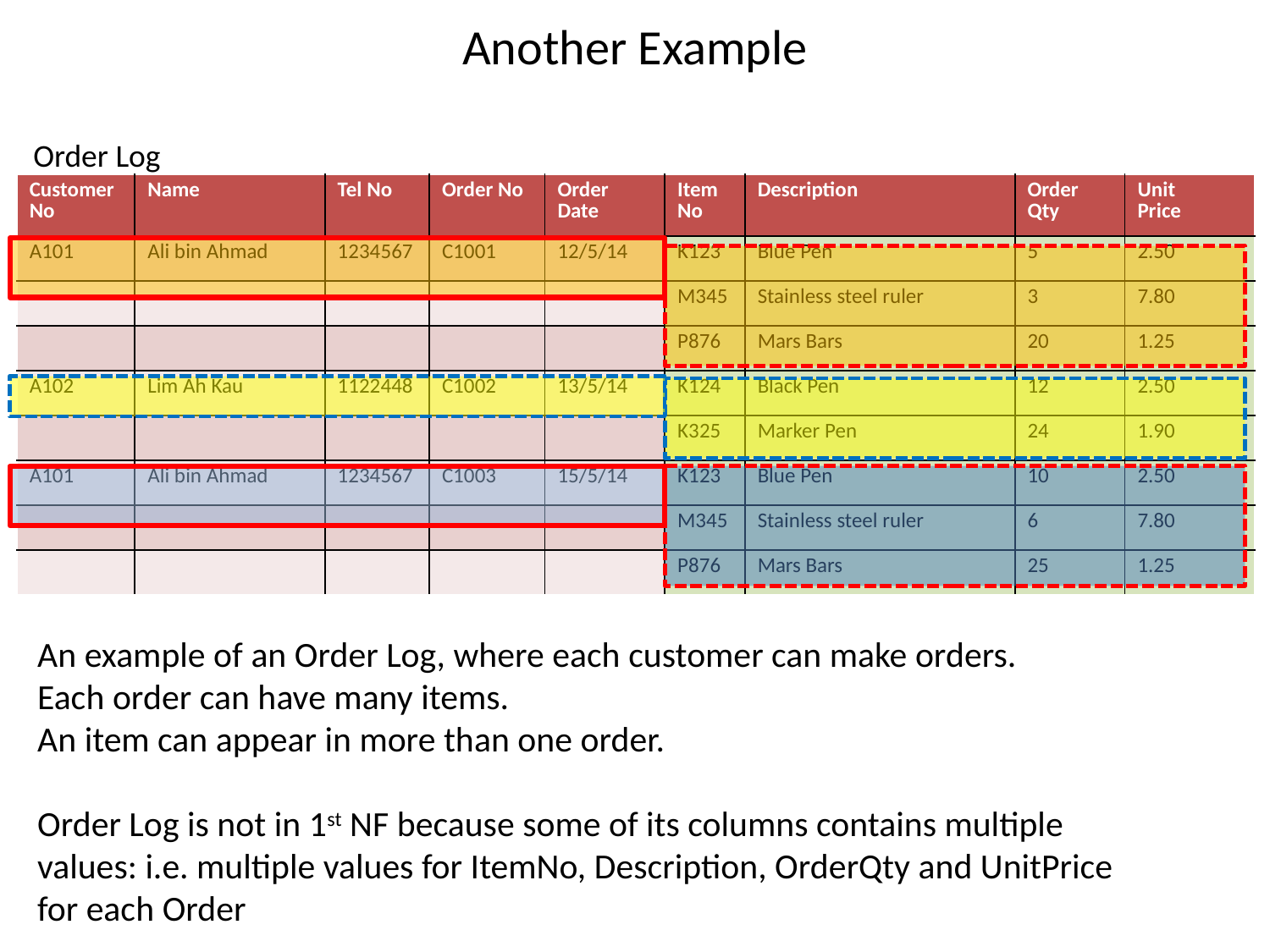

# Another Example
Order Log
| Customer No | Name | Tel No | Order No | Order Date | Item No | Description | Order Qty | Unit Price |
| --- | --- | --- | --- | --- | --- | --- | --- | --- |
| A101 | Ali bin Ahmad | 1234567 | C1001 | 12/5/14 | K123 | Blue Pen | 5 | 2.50 |
|  |  |  |  |  | M345 | Stainless steel ruler | 3 | 7.80 |
|  |  |  |  |  | P876 | Mars Bars | 20 | 1.25 |
| A102 | Lim Ah Kau | 1122448 | C1002 | 13/5/14 | K124 | Black Pen | 12 | 2.50 |
|  |  |  |  |  | K325 | Marker Pen | 24 | 1.90 |
| A101 | Ali bin Ahmad | 1234567 | C1003 | 15/5/14 | K123 | Blue Pen | 10 | 2.50 |
|  |  |  |  |  | M345 | Stainless steel ruler | 6 | 7.80 |
|  |  |  |  |  | P876 | Mars Bars | 25 | 1.25 |

An example of an Order Log, where each customer can make orders.
Each order can have many items.
An item can appear in more than one order.

Order Log is not in 1st NF because some of its columns contains multiple values: i.e. multiple values for ItemNo, Description, OrderQty and UnitPrice for each Order